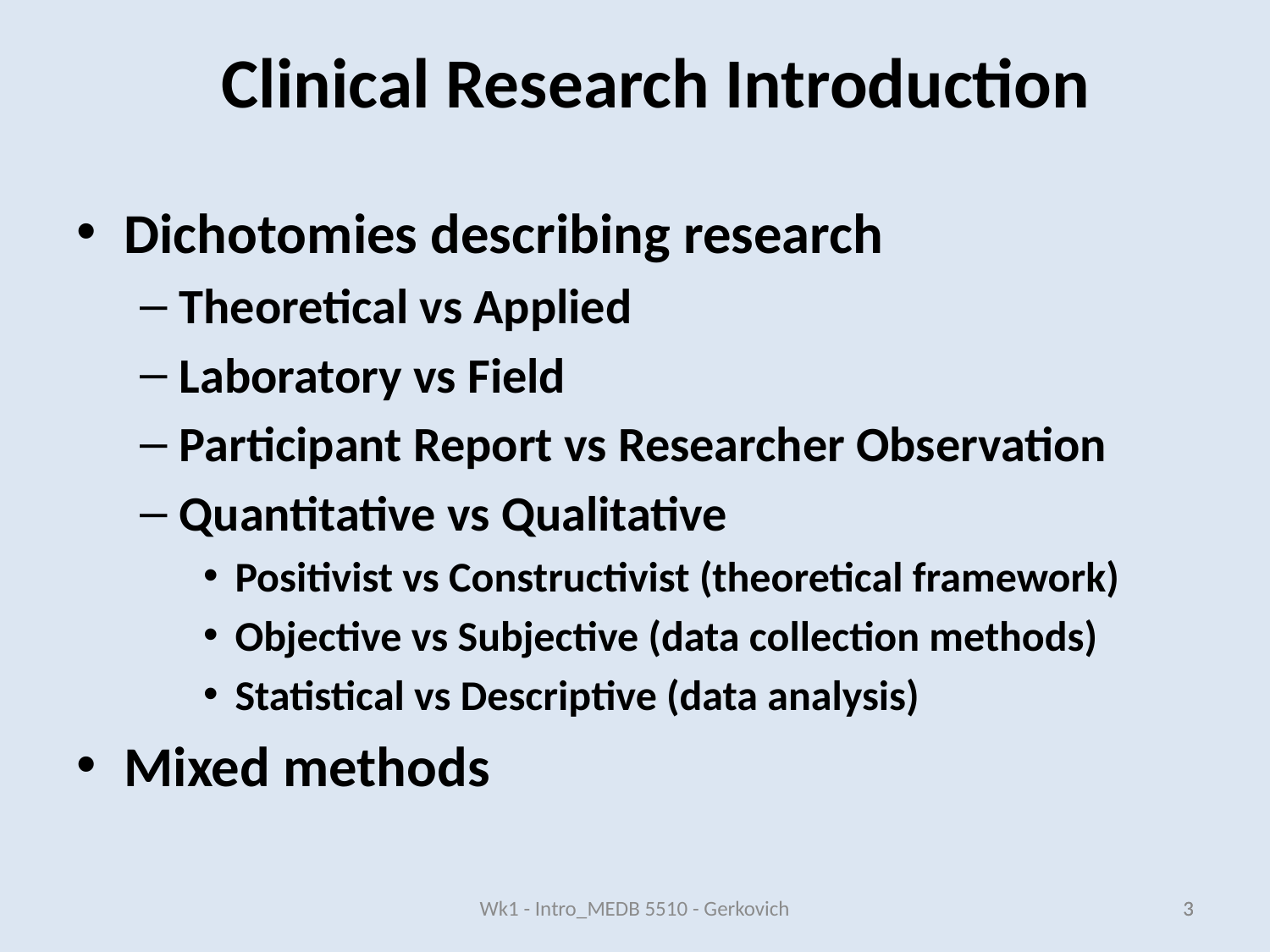

Clinical Research Introduction
Dichotomies describing research
Theoretical vs Applied
Laboratory vs Field
Participant Report vs Researcher Observation
Quantitative vs Qualitative
Positivist vs Constructivist (theoretical framework)
Objective vs Subjective (data collection methods)
Statistical vs Descriptive (data analysis)
Mixed methods

Wk1 - Intro_MEDB 5510 - Gerkovich
3
3